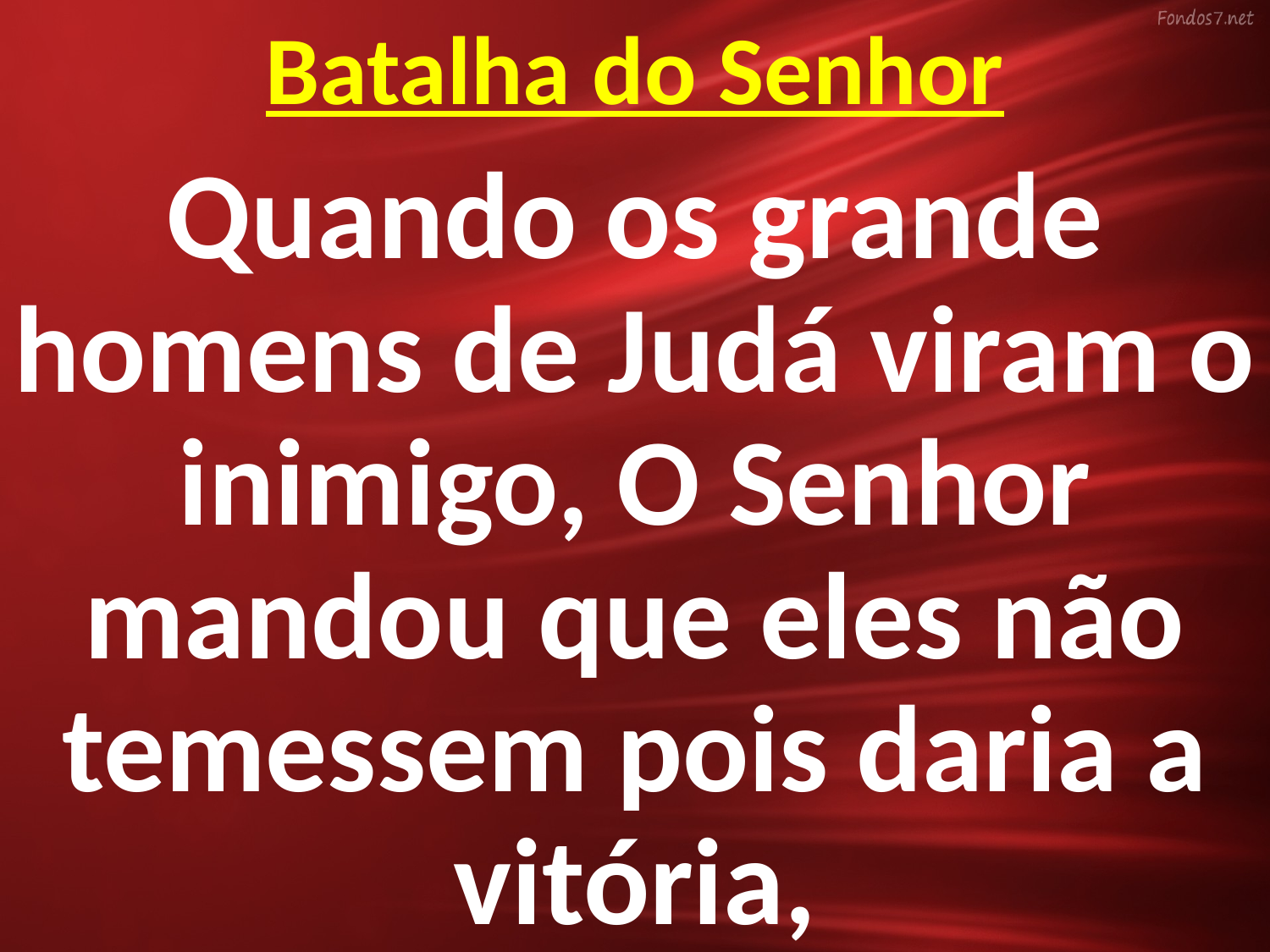

# Batalha do Senhor
Quando os grande homens de Judá viram o inimigo, O Senhor mandou que eles não temessem pois daria a vitória,